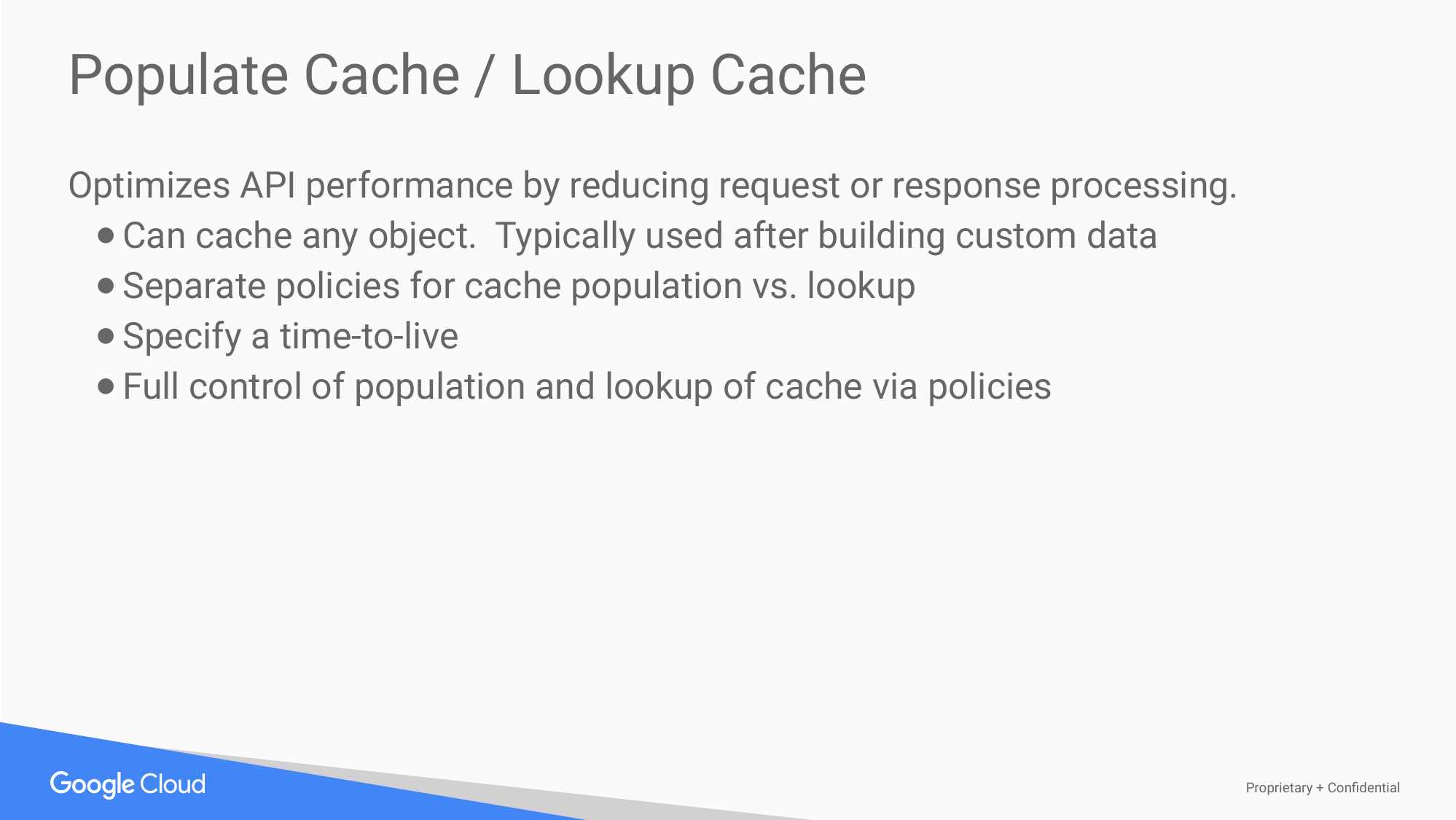

Populate Cache / Lookup Cache
Optimizes API performance by reducing request or response processing.
Can cache any object.  Typically used after building custom data
Separate policies for cache population vs. lookup
Specify a time-to-live
Full control of population and lookup of cache via policies